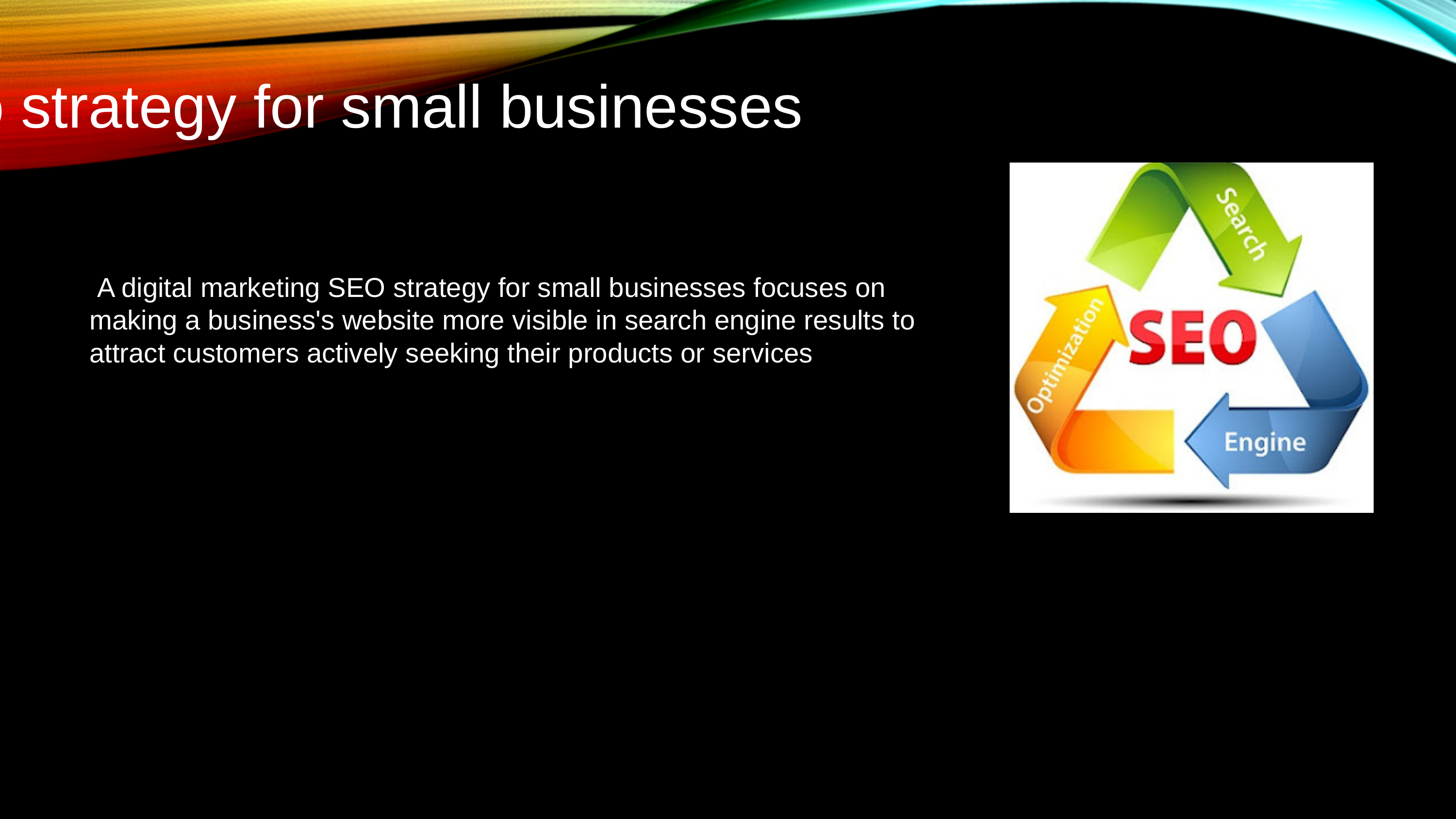

Seo strategy for small businesses

 A digital marketing SEO strategy for small businesses focuses on making a business's website more visible in search engine results to attract customers actively seeking their products or services